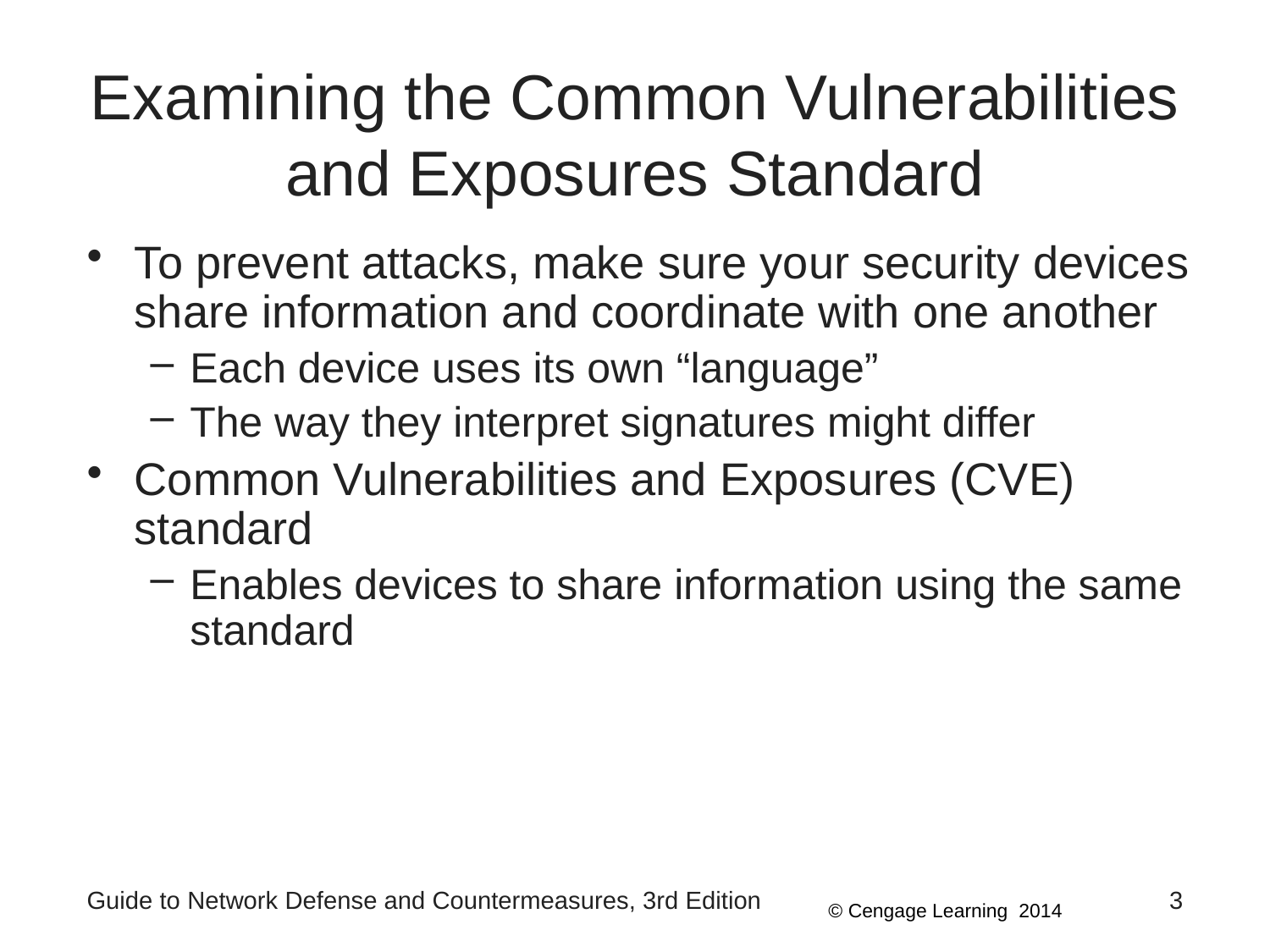

# Examining the Common Vulnerabilities and Exposures Standard
To prevent attacks, make sure your security devices share information and coordinate with one another
Each device uses its own “language”
The way they interpret signatures might differ
Common Vulnerabilities and Exposures (CVE) standard
Enables devices to share information using the same standard
Guide to Network Defense and Countermeasures, 3rd Edition
3